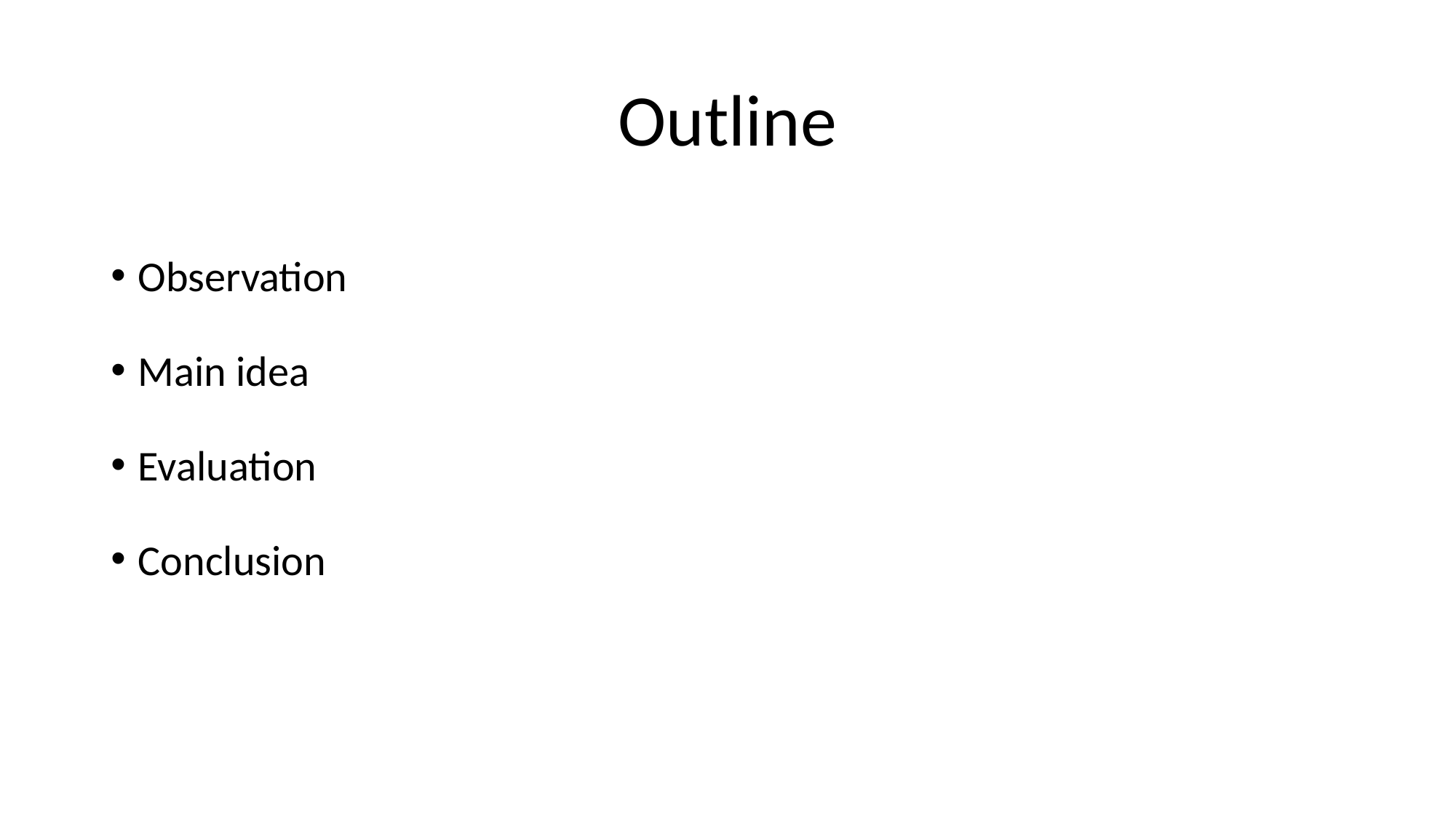

# Outline
Observation
Main idea
Evaluation
Conclusion